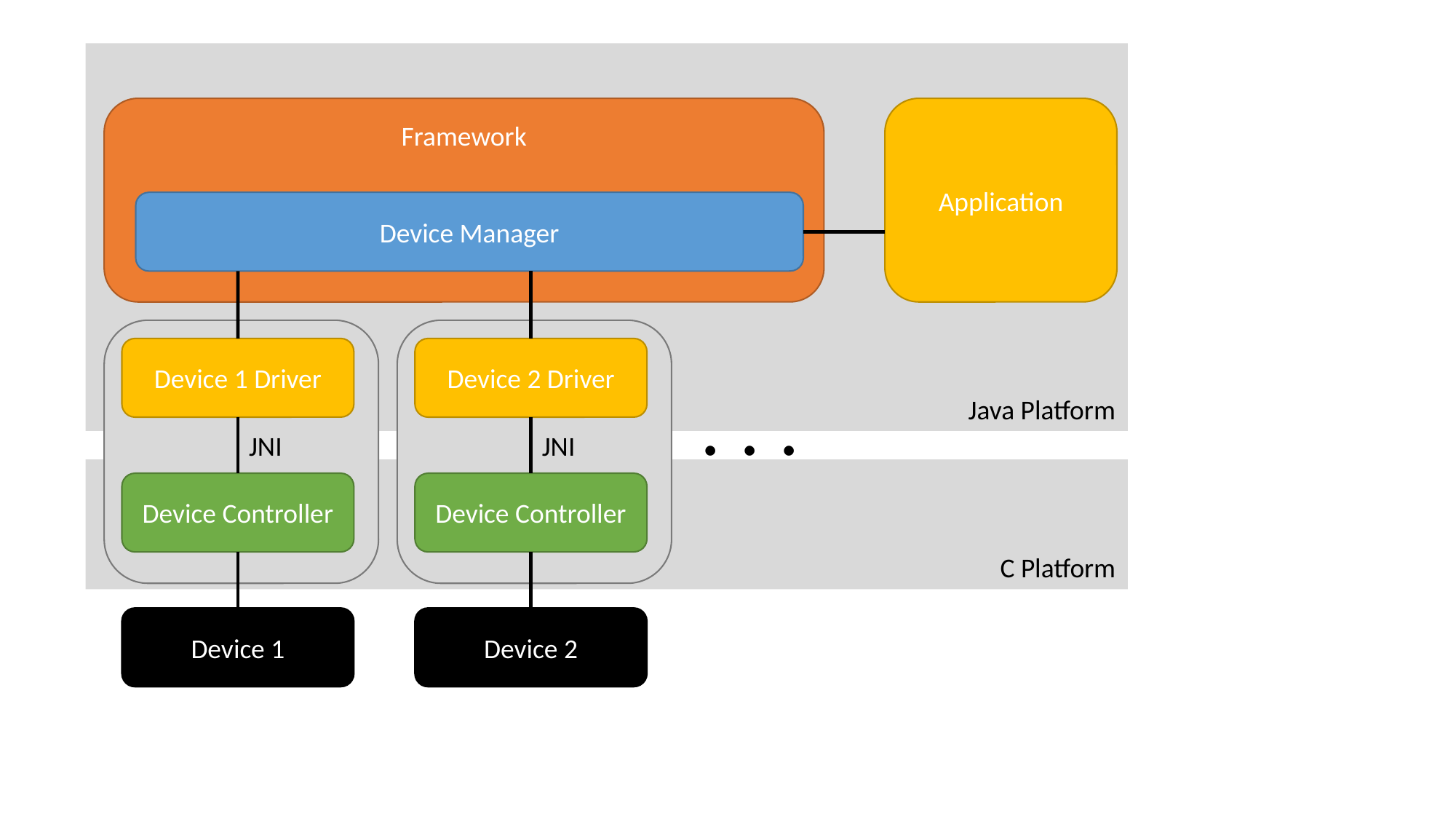

Framework

Application
Device Manager

Device 1 Driver
Device 2 Driver
. . .
Java Platform
JNI
JNI

Device Controller
Device Controller
C Platform
Device 1
Device 2